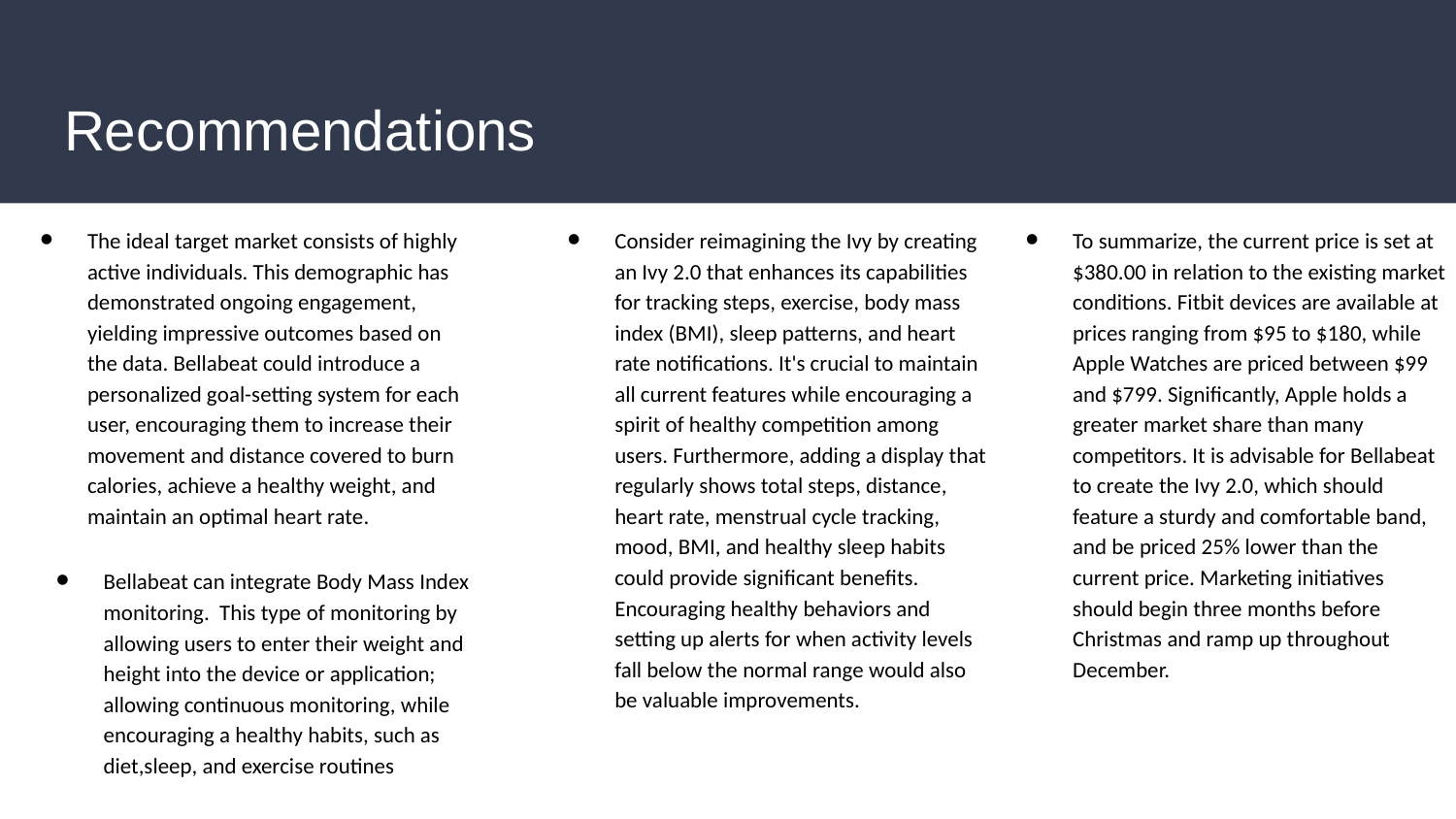

# Recommendations
The ideal target market consists of highly active individuals. This demographic has demonstrated ongoing engagement, yielding impressive outcomes based on the data. Bellabeat could introduce a personalized goal-setting system for each user, encouraging them to increase their movement and distance covered to burn calories, achieve a healthy weight, and maintain an optimal heart rate.

Consider reimagining the Ivy by creating an Ivy 2.0 that enhances its capabilities for tracking steps, exercise, body mass index (BMI), sleep patterns, and heart rate notifications. It's crucial to maintain all current features while encouraging a spirit of healthy competition among users. Furthermore, adding a display that regularly shows total steps, distance, heart rate, menstrual cycle tracking, mood, BMI, and healthy sleep habits could provide significant benefits. Encouraging healthy behaviors and setting up alerts for when activity levels fall below the normal range would also be valuable improvements.
To summarize, the current price is set at $380.00 in relation to the existing market conditions. Fitbit devices are available at prices ranging from $95 to $180, while Apple Watches are priced between $99 and $799. Significantly, Apple holds a greater market share than many competitors. It is advisable for Bellabeat to create the Ivy 2.0, which should feature a sturdy and comfortable band, and be priced 25% lower than the current price. Marketing initiatives should begin three months before Christmas and ramp up throughout December.

Bellabeat can integrate Body Mass Index monitoring.  This type of monitoring by allowing users to enter their weight and height into the device or application; allowing continuous monitoring, while encouraging a healthy habits, such as diet,sleep, and exercise routines